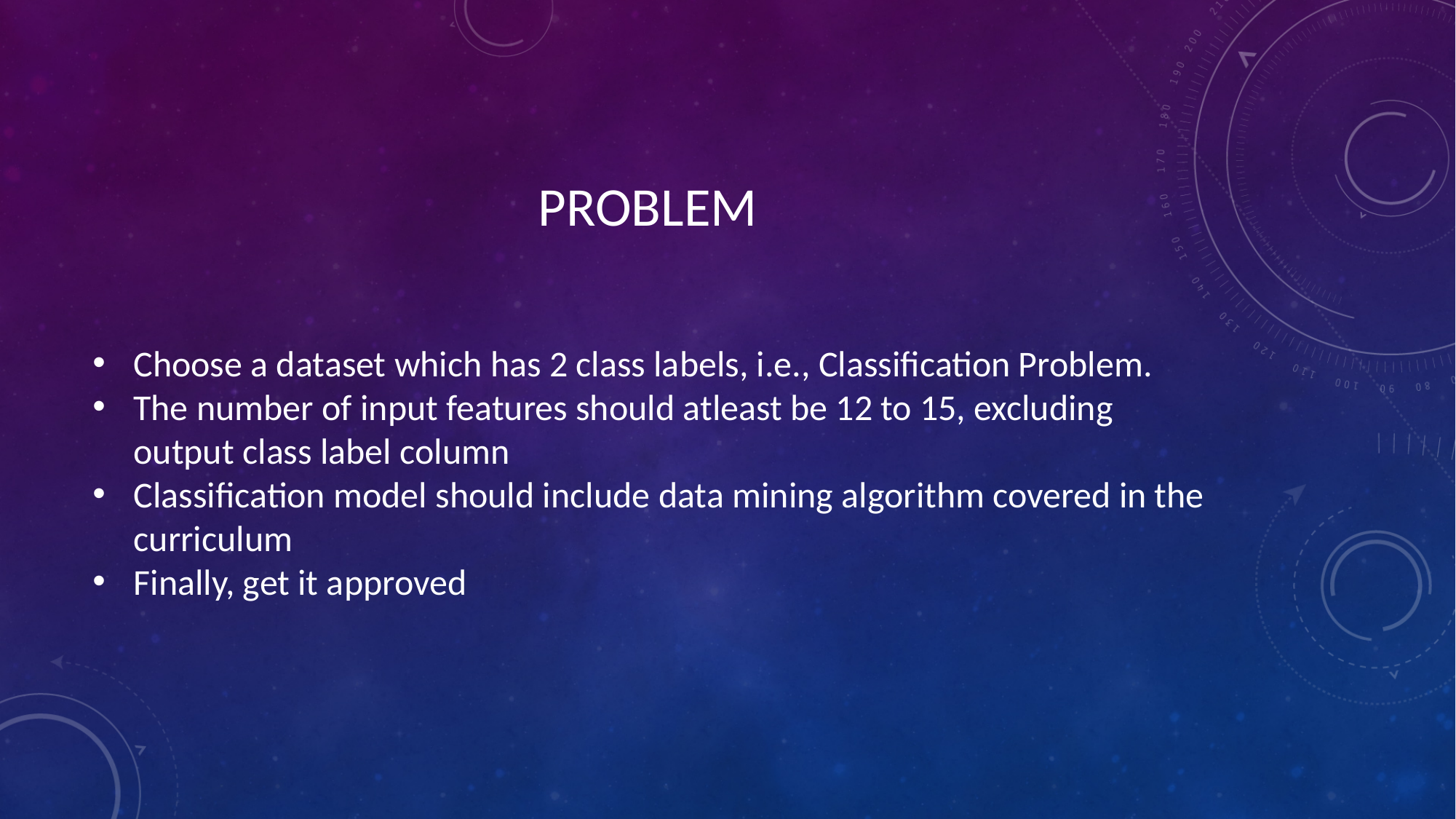

# Problem
Choose a dataset which has 2 class labels, i.e., Classification Problem.
The number of input features should atleast be 12 to 15, excluding output class label column
Classification model should include data mining algorithm covered in the curriculum
Finally, get it approved